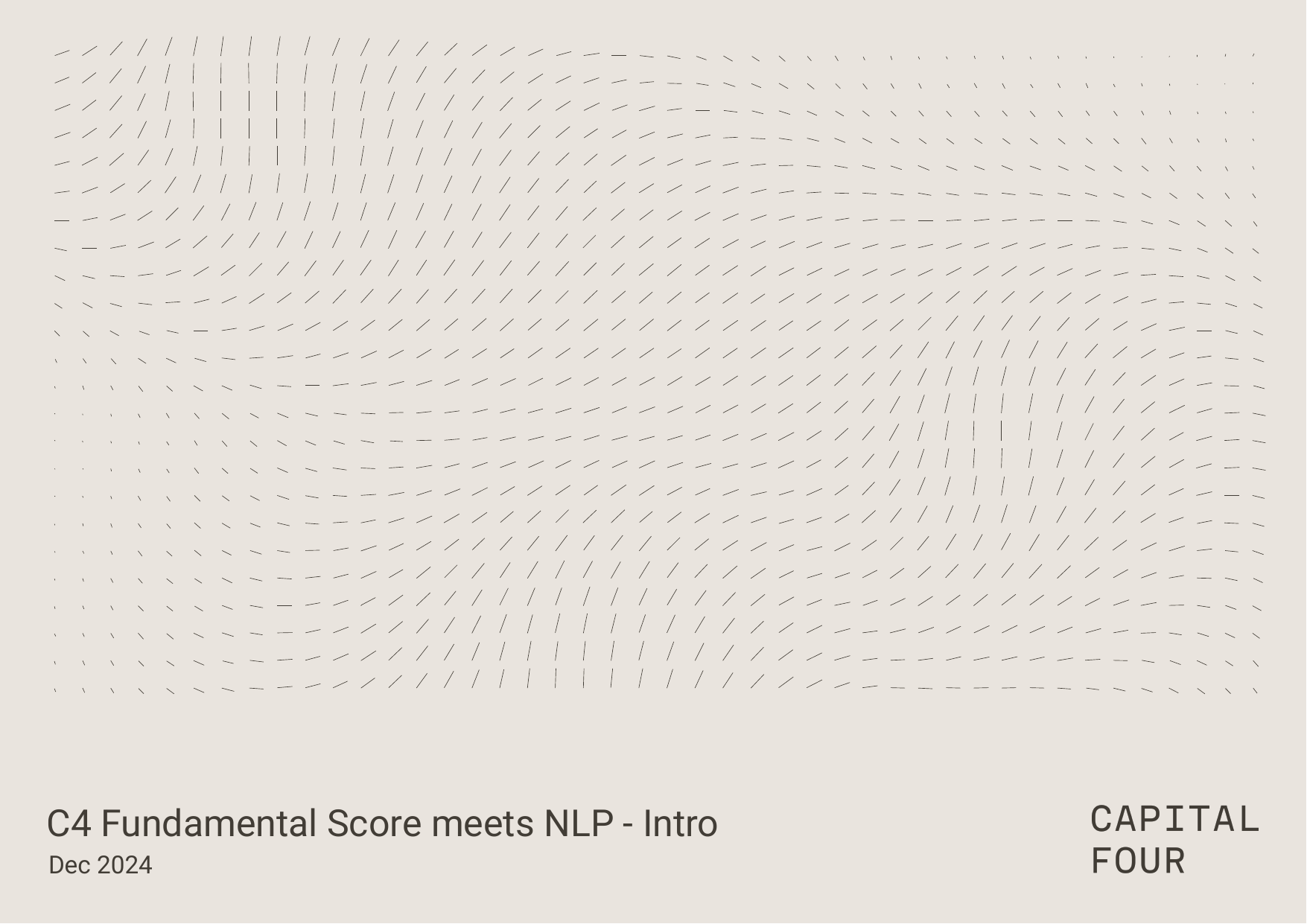

# C4 Fundamental Score meets NLP - Intro
Dec 2024